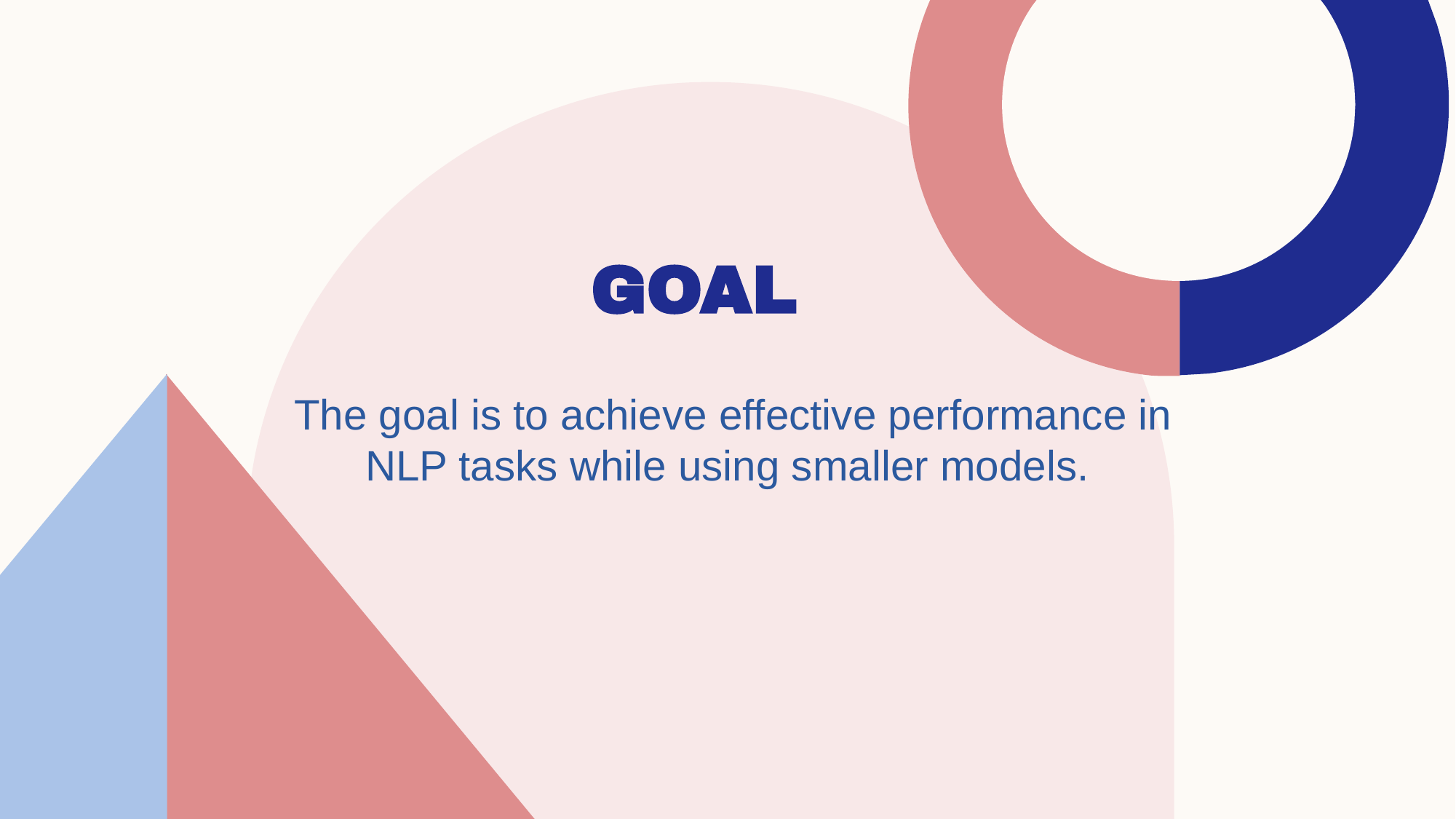

# GOAL
 The goal is to achieve effective performance in NLP tasks while using smaller models.